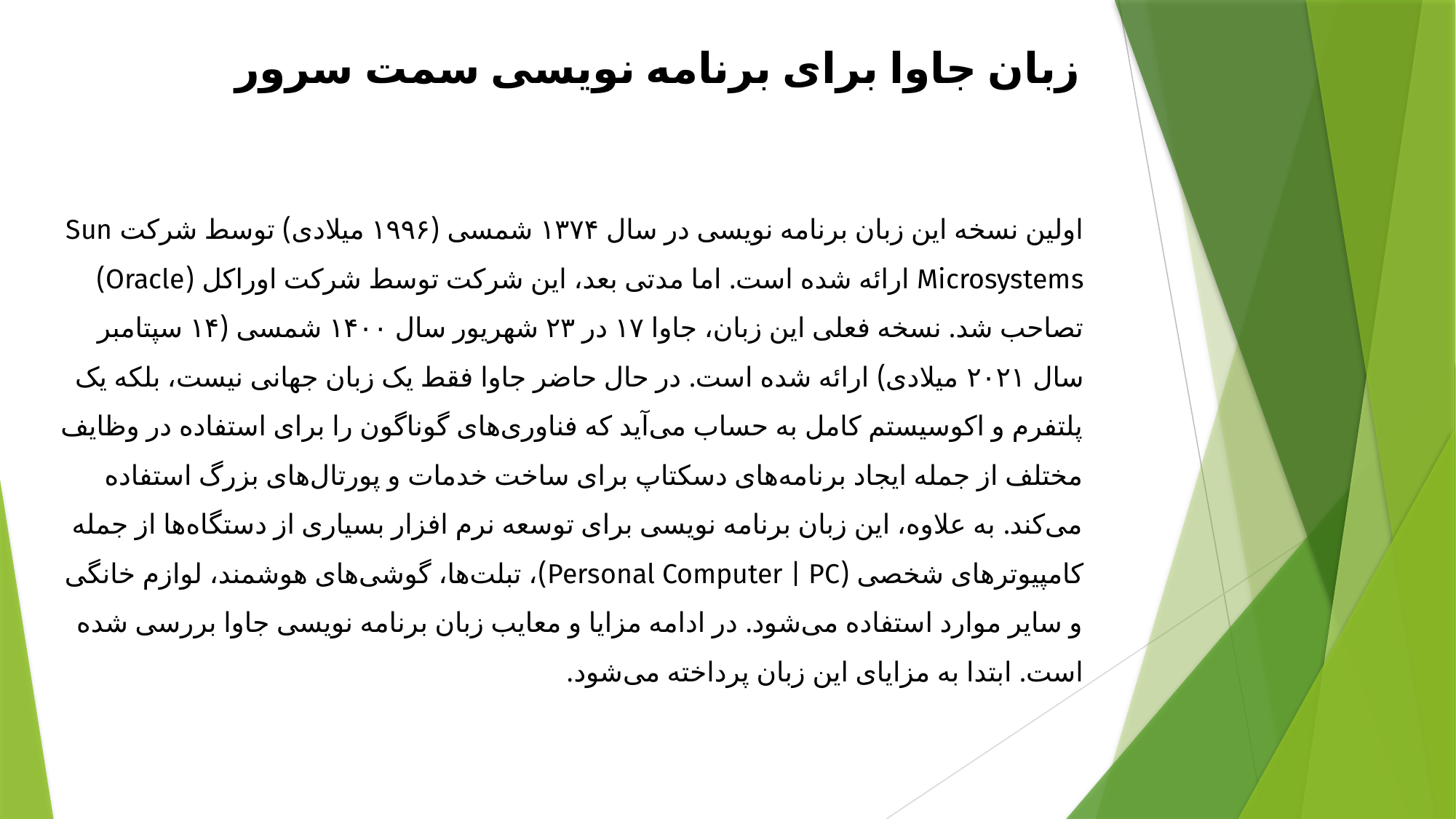

زبان جاوا برای برنامه نویسی سمت سرور

اولین نسخه این زبان برنامه نویسی در سال ۱۳۷۴ شمسی (۱۹۹۶ میلادی) توسط شرکت Sun Microsystems ارائه شده است. اما مدتی بعد، این شرکت توسط شرکت اوراکل (Oracle) تصاحب شد. نسخه فعلی این زبان، جاوا ۱۷ در ۲۳ شهریور سال ۱۴۰۰ شمسی (۱۴ سپتامبر سال ۲۰۲۱ میلادی) ارائه شده است. در حال حاضر جاوا فقط یک زبان جهانی نیست، بلکه یک پلتفرم و اکوسیستم کامل به حساب می‌آید که فناوری‌های گوناگون را برای استفاده در وظایف مختلف از جمله ایجاد برنامه‌های دسکتاپ برای ساخت خدمات و پورتال‌های بزرگ استفاده می‌کند. به علاوه، این زبان برنامه نویسی برای توسعه نرم افزار بسیاری از دستگاه‌ها از جمله کامپیوترهای شخصی (Personal Computer | PC)، تبلت‌ها، گوشی‌های هوشمند، لوازم خانگی و سایر موارد استفاده می‌شود. در ادامه مزایا و معایب زبان برنامه نویسی جاوا بررسی شده است. ابتدا به مزایای این زبان پرداخته می‌شود.